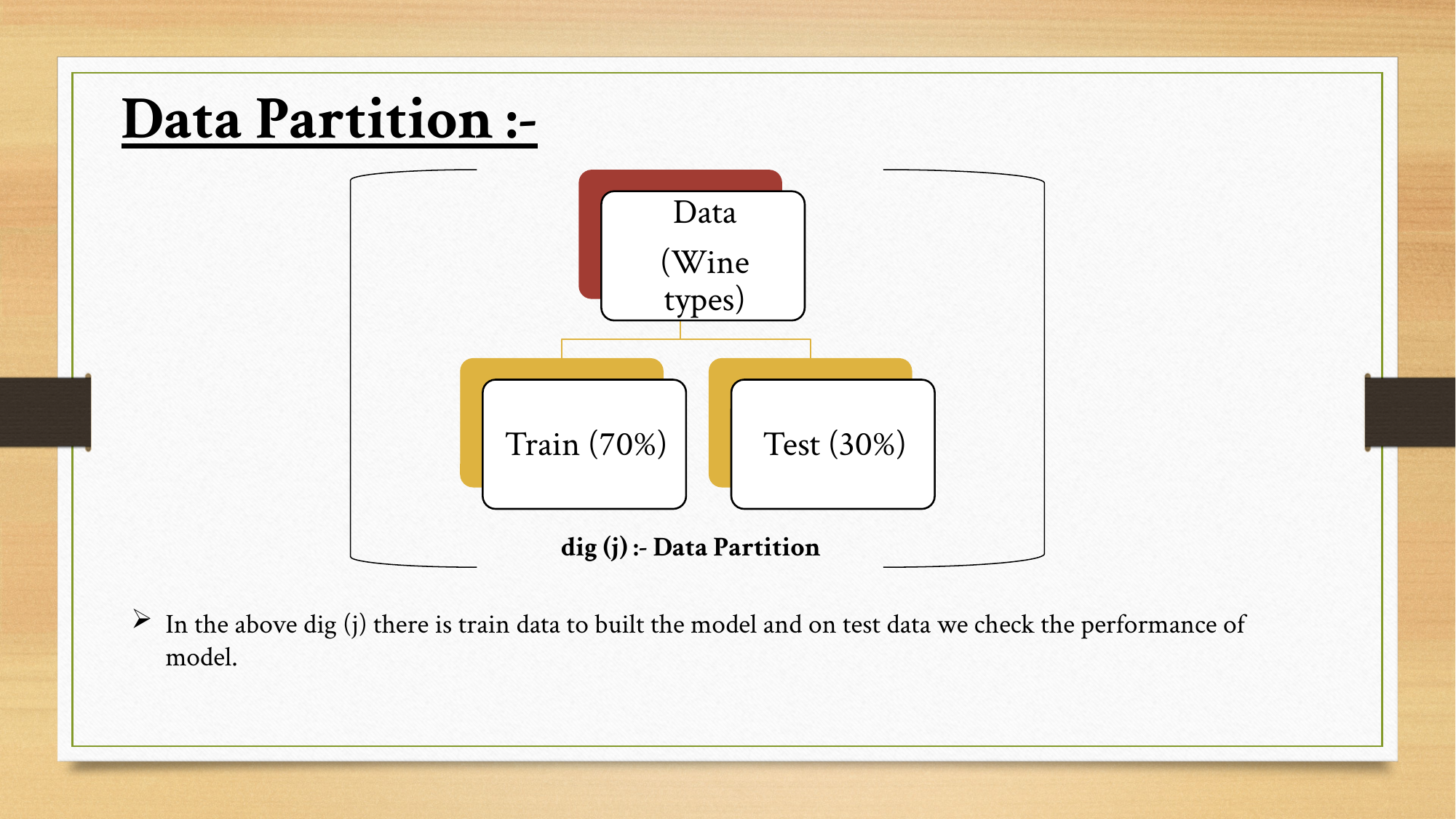

Data Partition :-

Data
(Wine types)
Train (70%)
Test (30%)

dig (j) :- Data Partition
In the above dig (j) there is train data to built the model and on test data we check the performance of model.